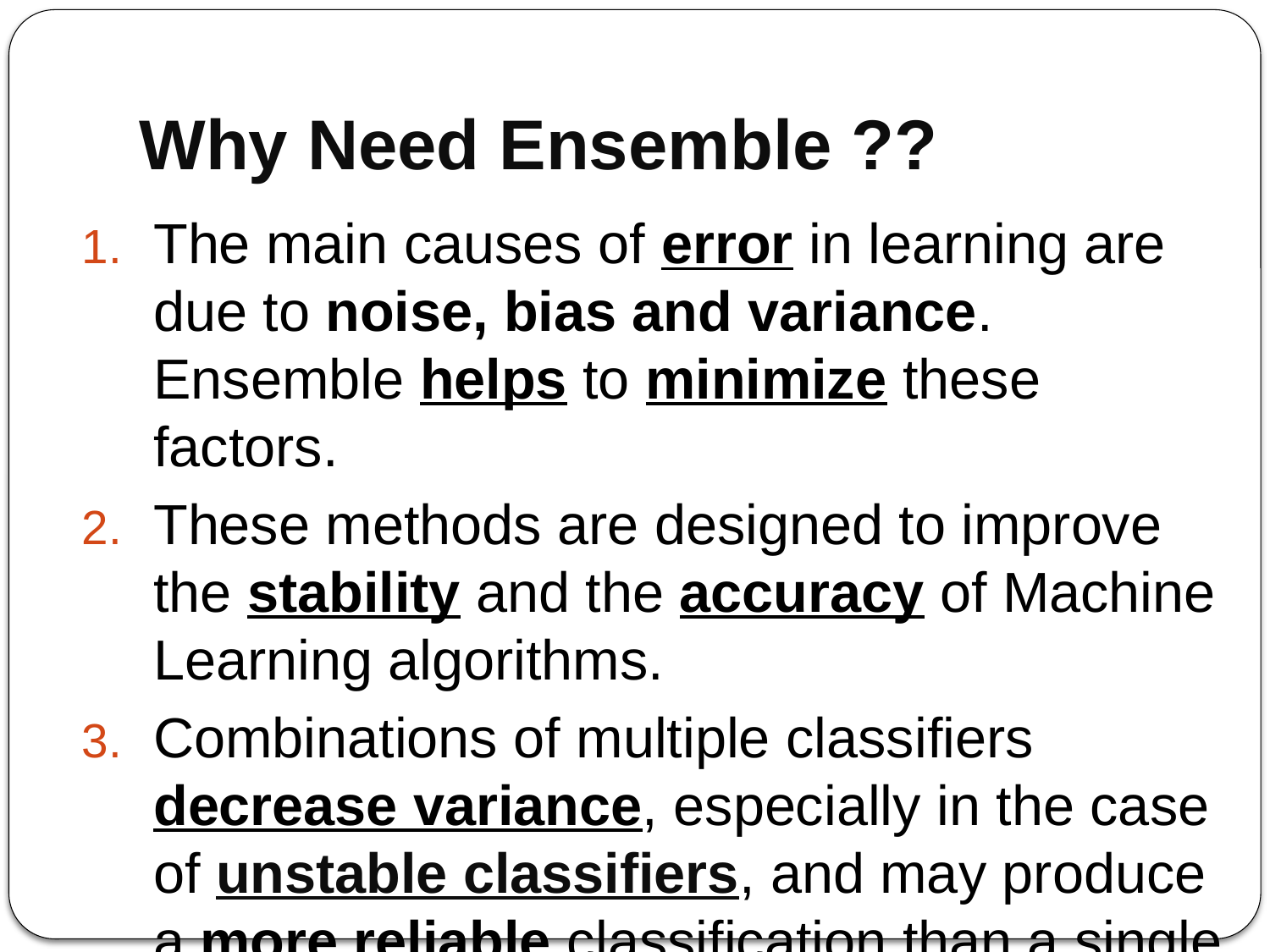

# Why Need Ensemble ??
The main causes of error in learning are due to noise, bias and variance. Ensemble helps to minimize these factors.
These methods are designed to improve the stability and the accuracy of Machine Learning algorithms.
Combinations of multiple classifiers decrease variance, especially in the case of unstable classifiers, and may produce a more reliable classification than a single classifier.